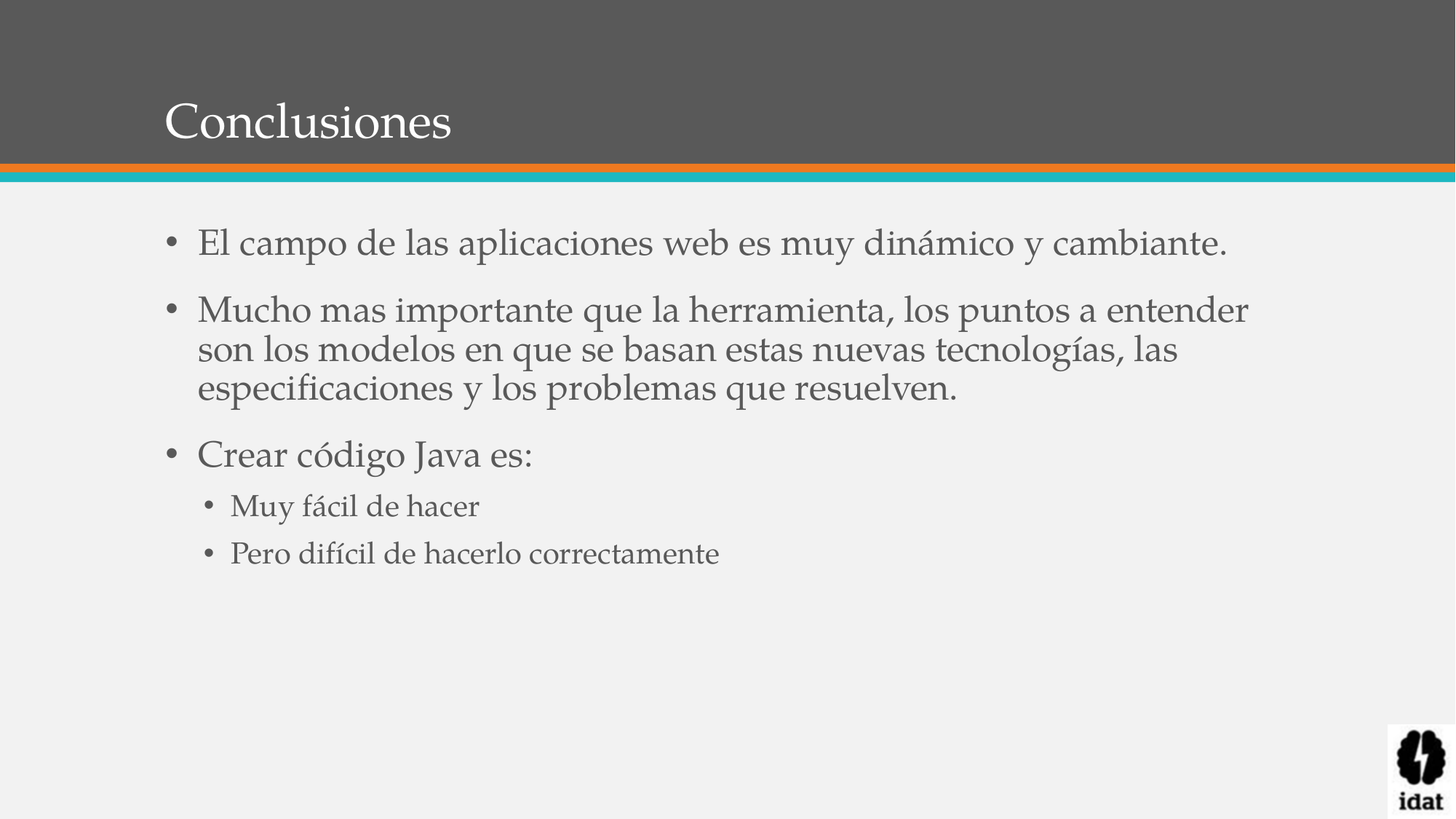

# Conclusiones
El campo de las aplicaciones web es muy dinámico y cambiante.
Mucho mas importante que la herramienta, los puntos a entender son los modelos en que se basan estas nuevas tecnologías, las especificaciones y los problemas que resuelven.
Crear código Java es:
Muy fácil de hacer
Pero difícil de hacerlo correctamente